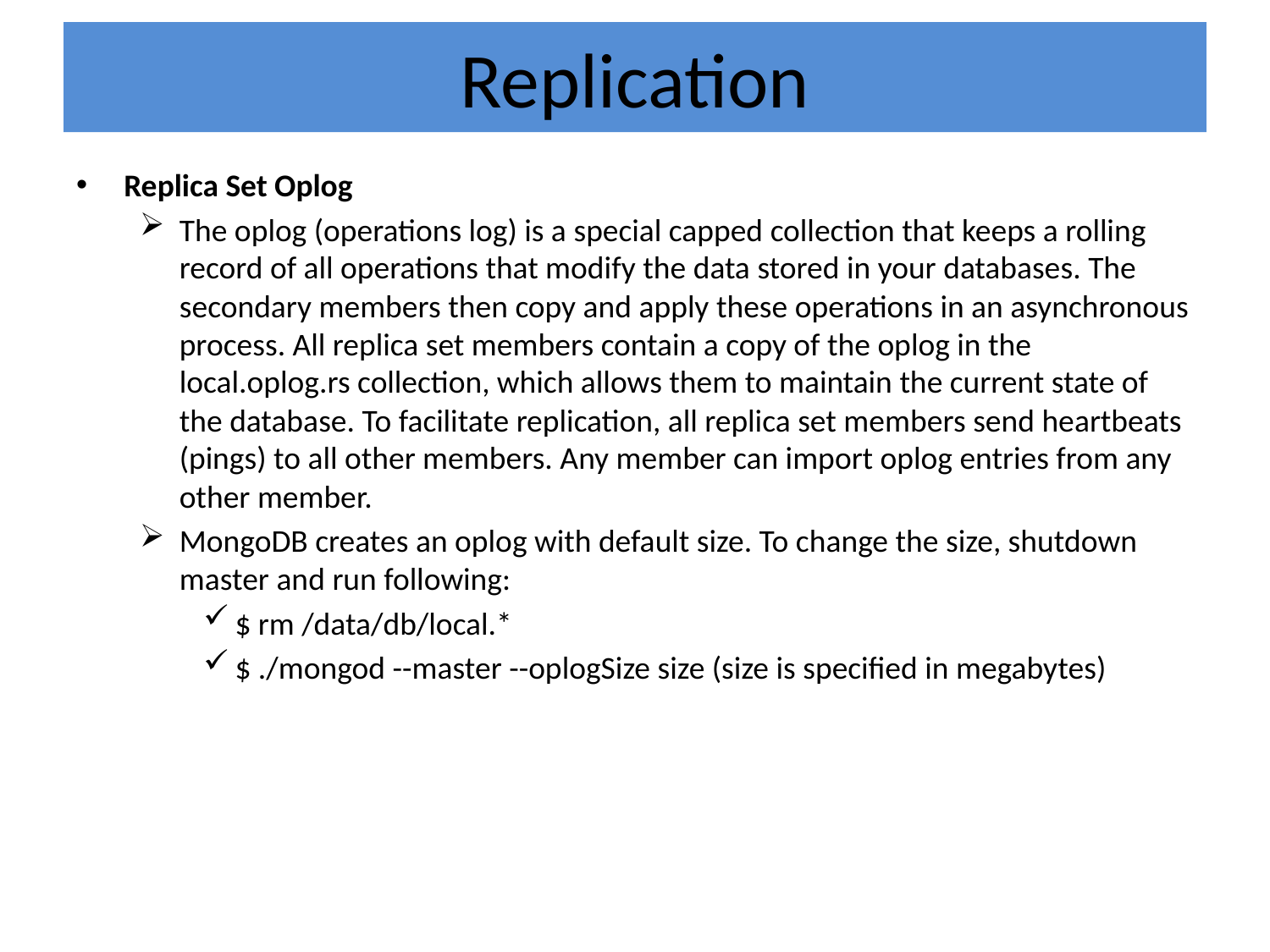

# Replication
Replica Set Oplog
The oplog (operations log) is a special capped collection that keeps a rolling record of all operations that modify the data stored in your databases. The secondary members then copy and apply these operations in an asynchronous process. All replica set members contain a copy of the oplog in the local.oplog.rs collection, which allows them to maintain the current state of the database. To facilitate replication, all replica set members send heartbeats (pings) to all other members. Any member can import oplog entries from any other member.
MongoDB creates an oplog with default size. To change the size, shutdown master and run following:
$ rm /data/db/local.*
$ ./mongod --master --oplogSize size (size is specified in megabytes)